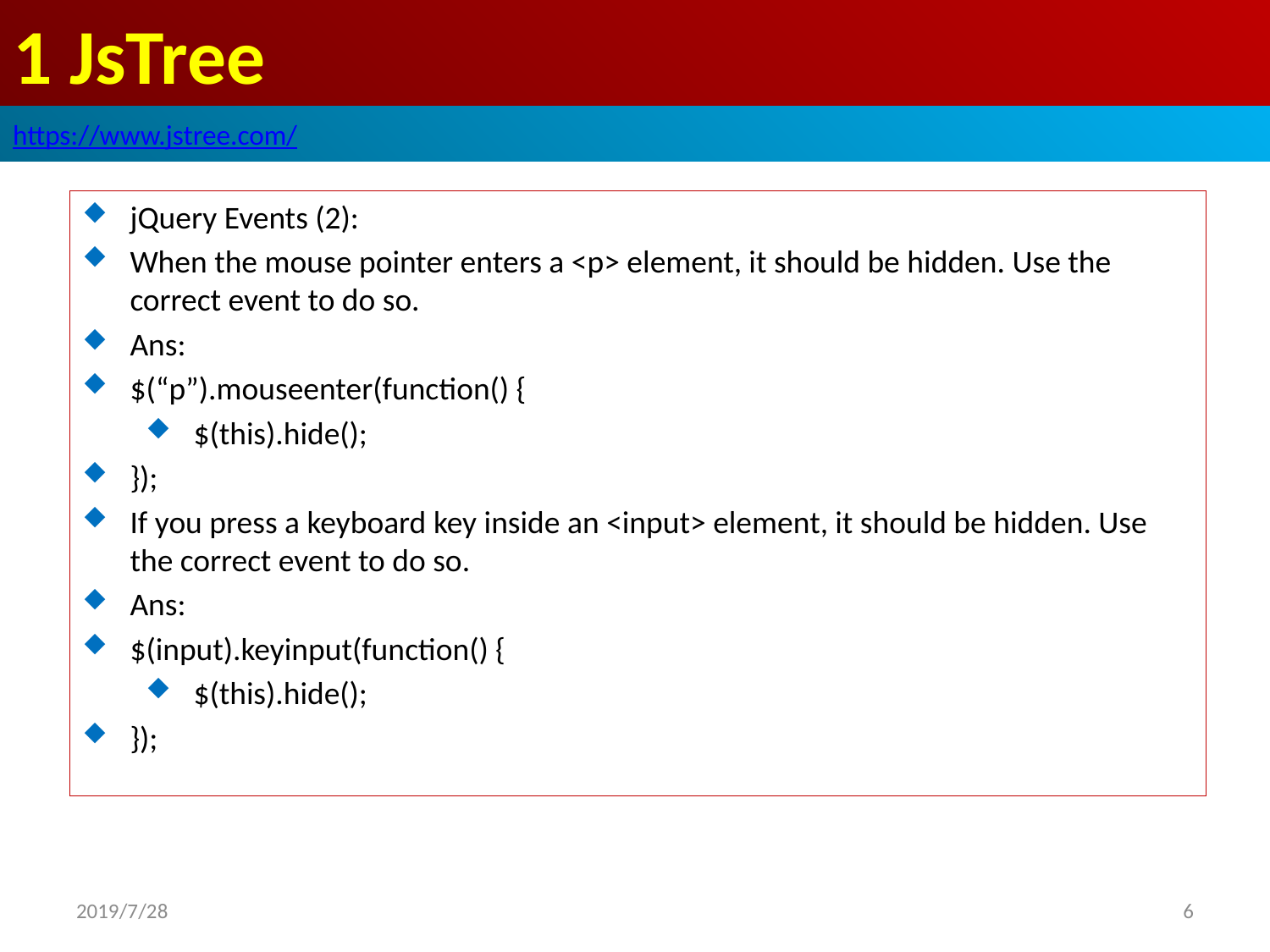

# 1 JsTree
https://www.jstree.com/
jQuery Events (2):
When the mouse pointer enters a <p> element, it should be hidden. Use the correct event to do so.
Ans:
$(“p”).mouseenter(function() {
$(this).hide();
});
If you press a keyboard key inside an <input> element, it should be hidden. Use the correct event to do so.
Ans:
$(input).keyinput(function() {
$(this).hide();
});

2019/7/28
6